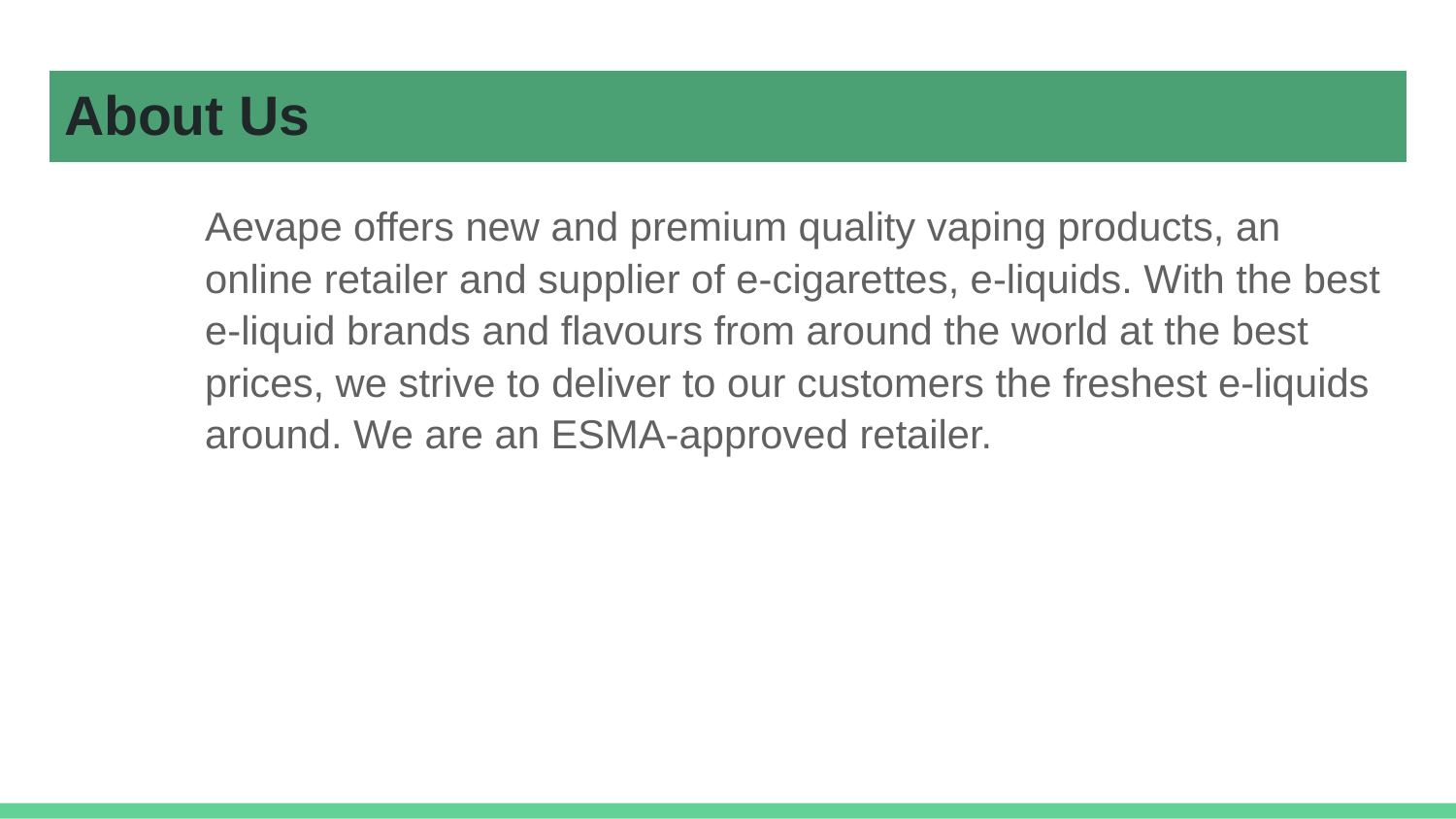

# About Us
Aevape offers new and premium quality vaping products, an online retailer and supplier of e-cigarettes, e-liquids. With the best e-liquid brands and flavours from around the world at the best prices, we strive to deliver to our customers the freshest e-liquids around. We are an ESMA-approved retailer.